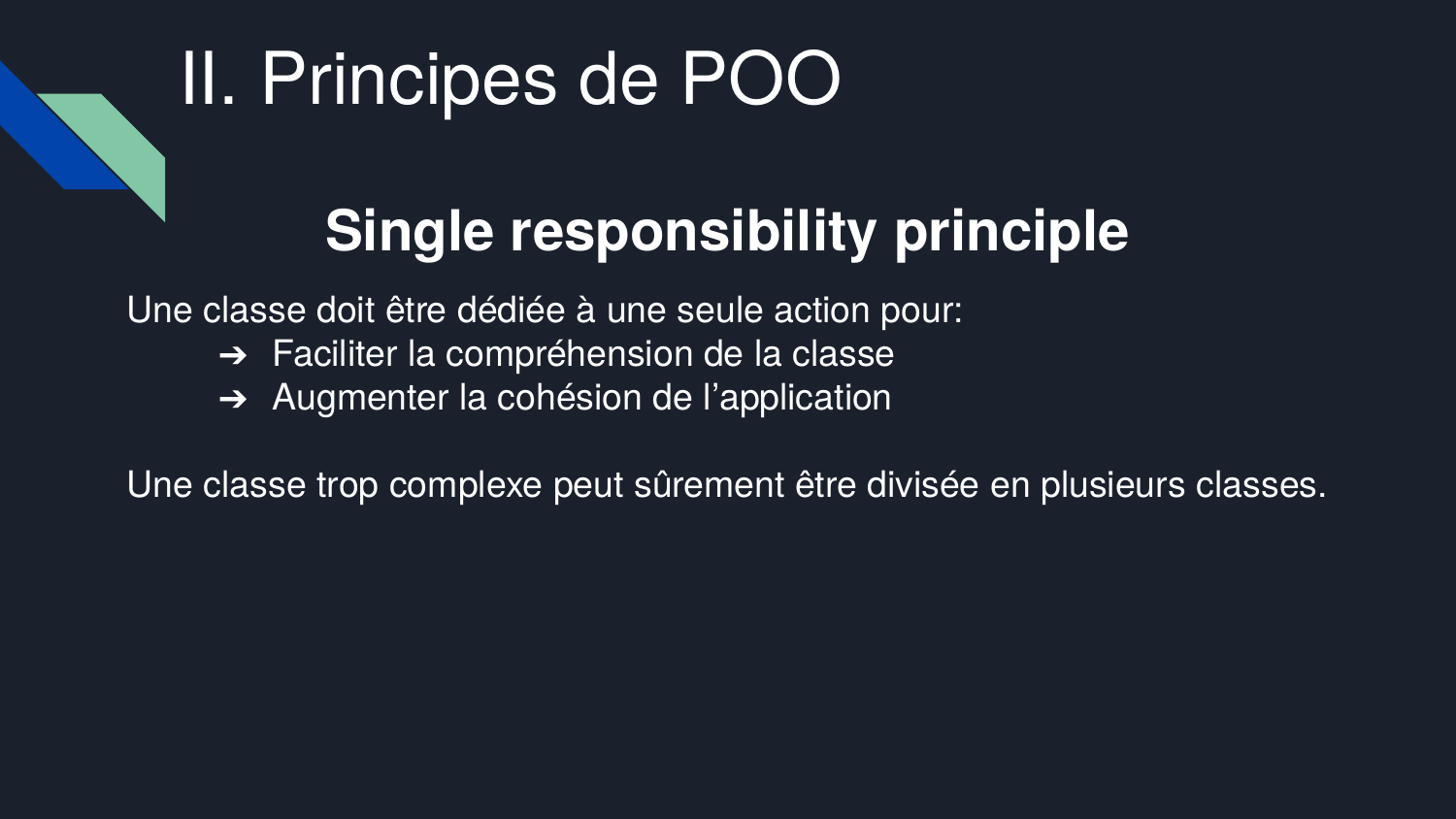

II. Principes de POO
Single responsibility principle
Une classe doit être dédiée à une seule action pour:
Faciliter la compréhension de la classe
Augmenter la cohésion de l’application

Une classe trop complexe peut sûrement être divisée en plusieurs classes.